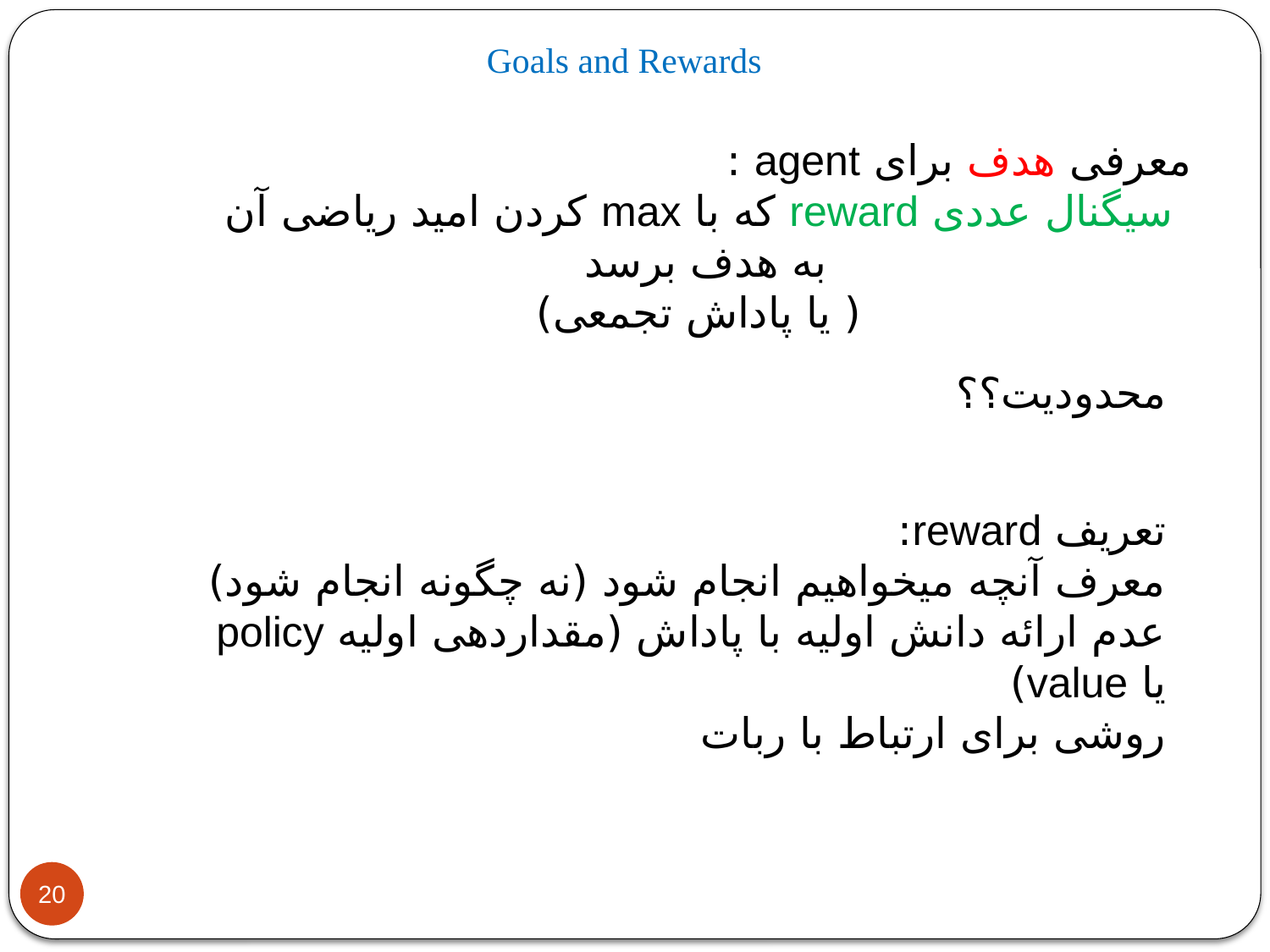

Goals and Rewards

معرفی هدف برای agent :
سیگنال عددی reward که با max کردن امید ریاضی آن به هدف برسد
( یا پاداش تجمعی)

محدودیت؟؟
تعریف reward:
معرف آنچه میخواهیم انجام شود (نه چگونه انجام شود)
عدم ارائه دانش اولیه با پاداش (مقداردهی اولیه policy یا value)
روشی برای ارتباط با ربات

20